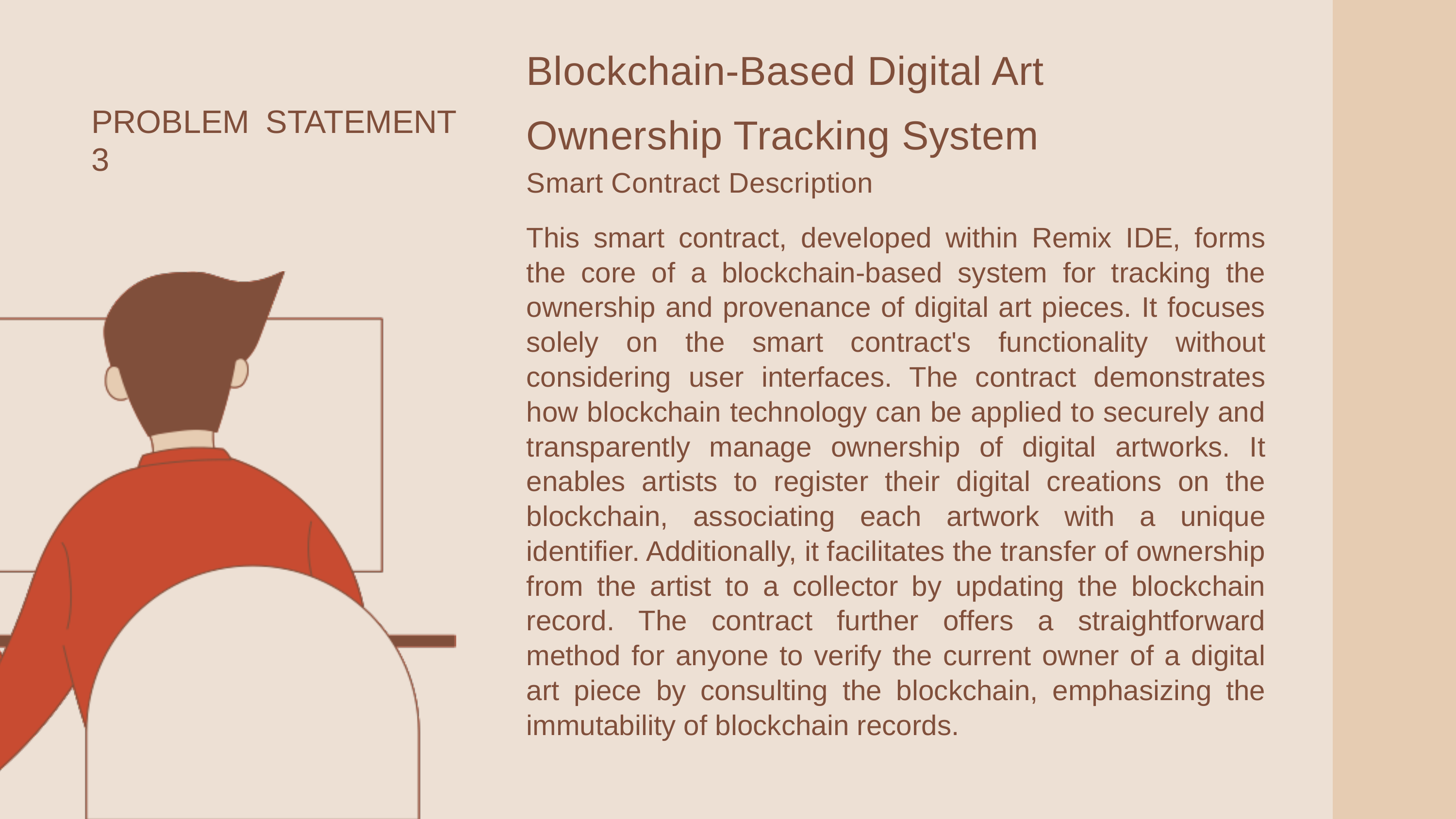

Blockchain-Based Digital Art Ownership Tracking System
PROBLEM STATEMENT 3
Smart Contract Description
This smart contract, developed within Remix IDE, forms the core of a blockchain-based system for tracking the ownership and provenance of digital art pieces. It focuses solely on the smart contract's functionality without considering user interfaces. The contract demonstrates how blockchain technology can be applied to securely and transparently manage ownership of digital artworks. It enables artists to register their digital creations on the blockchain, associating each artwork with a unique identifier. Additionally, it facilitates the transfer of ownership from the artist to a collector by updating the blockchain record. The contract further offers a straightforward method for anyone to verify the current owner of a digital art piece by consulting the blockchain, emphasizing the immutability of blockchain records.

2